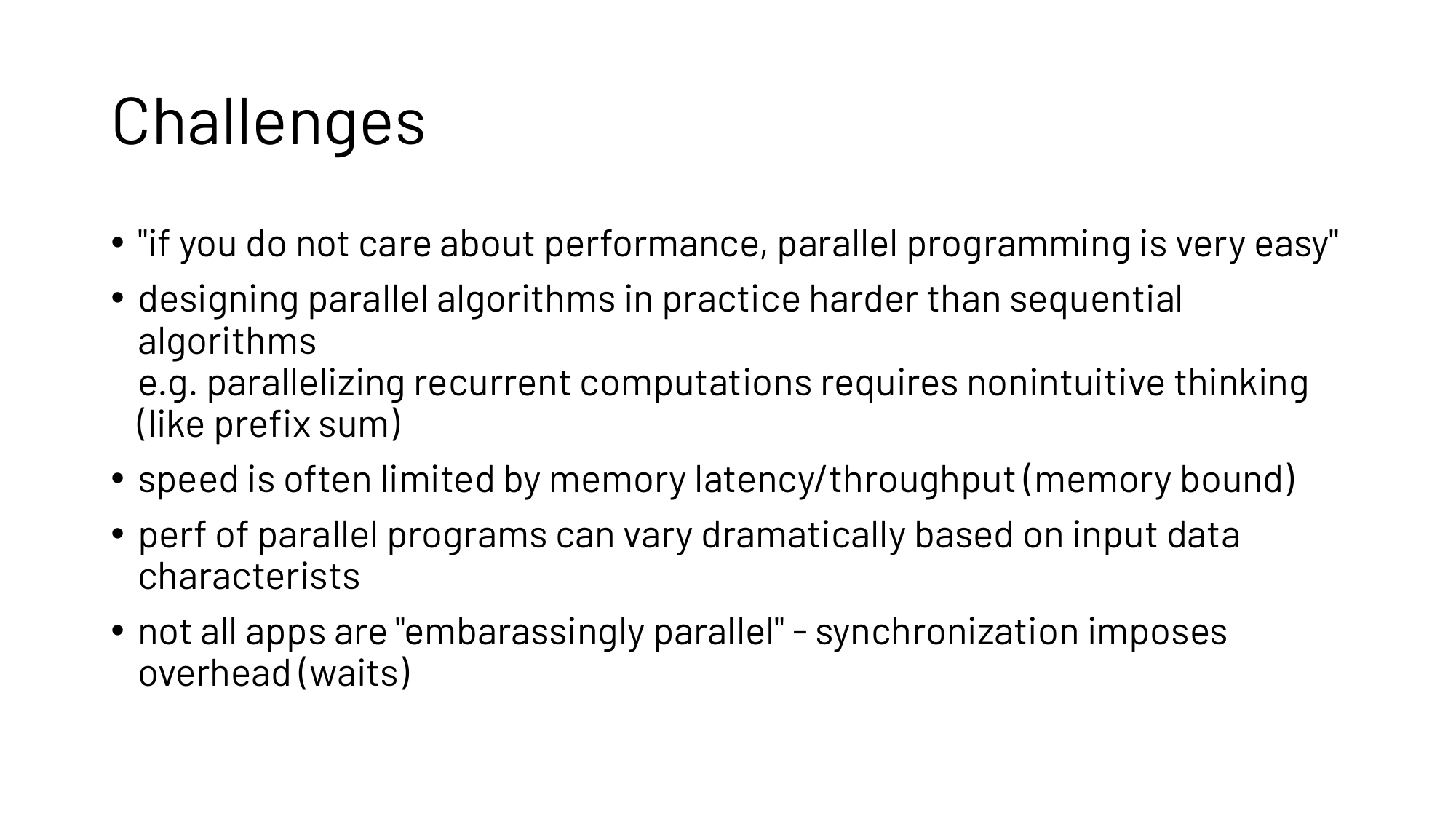

# Challenges
"if you do not care about performance, parallel programming is very easy"
designing parallel algorithms in practice harder than sequential algorithms
e.g. parallelizing recurrent computations requires nonintuitive thinking (like prefix sum)
speed is often limited by memory latency/throughput (memory bound)
perf of parallel programs can vary dramatically based on input data characterists
not all apps are "embarassingly parallel" - synchronization imposes overhead (waits)